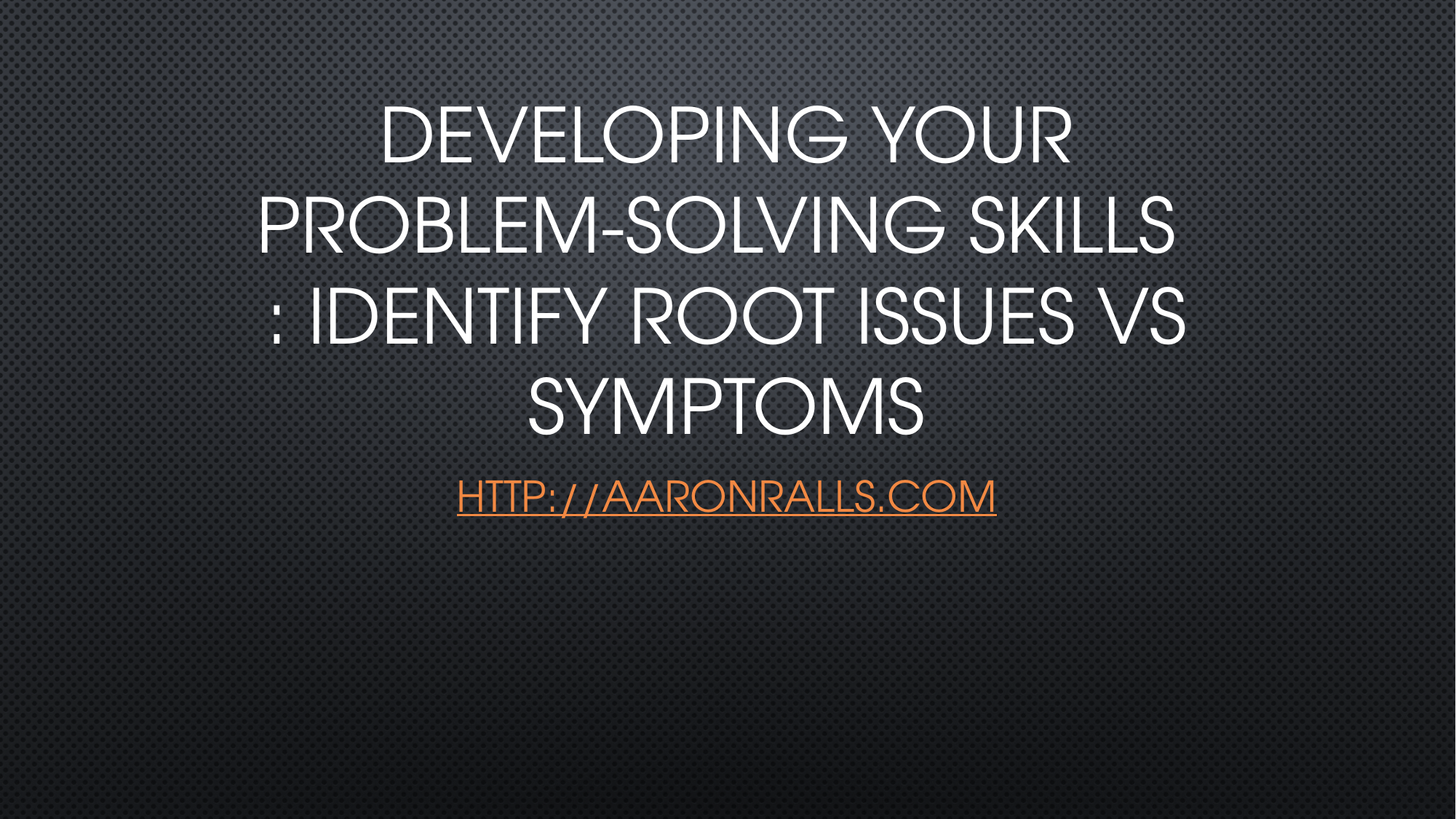

# Developing your Problem-Solving skills : identify root issues vs symptoms
http://aaronralls.com